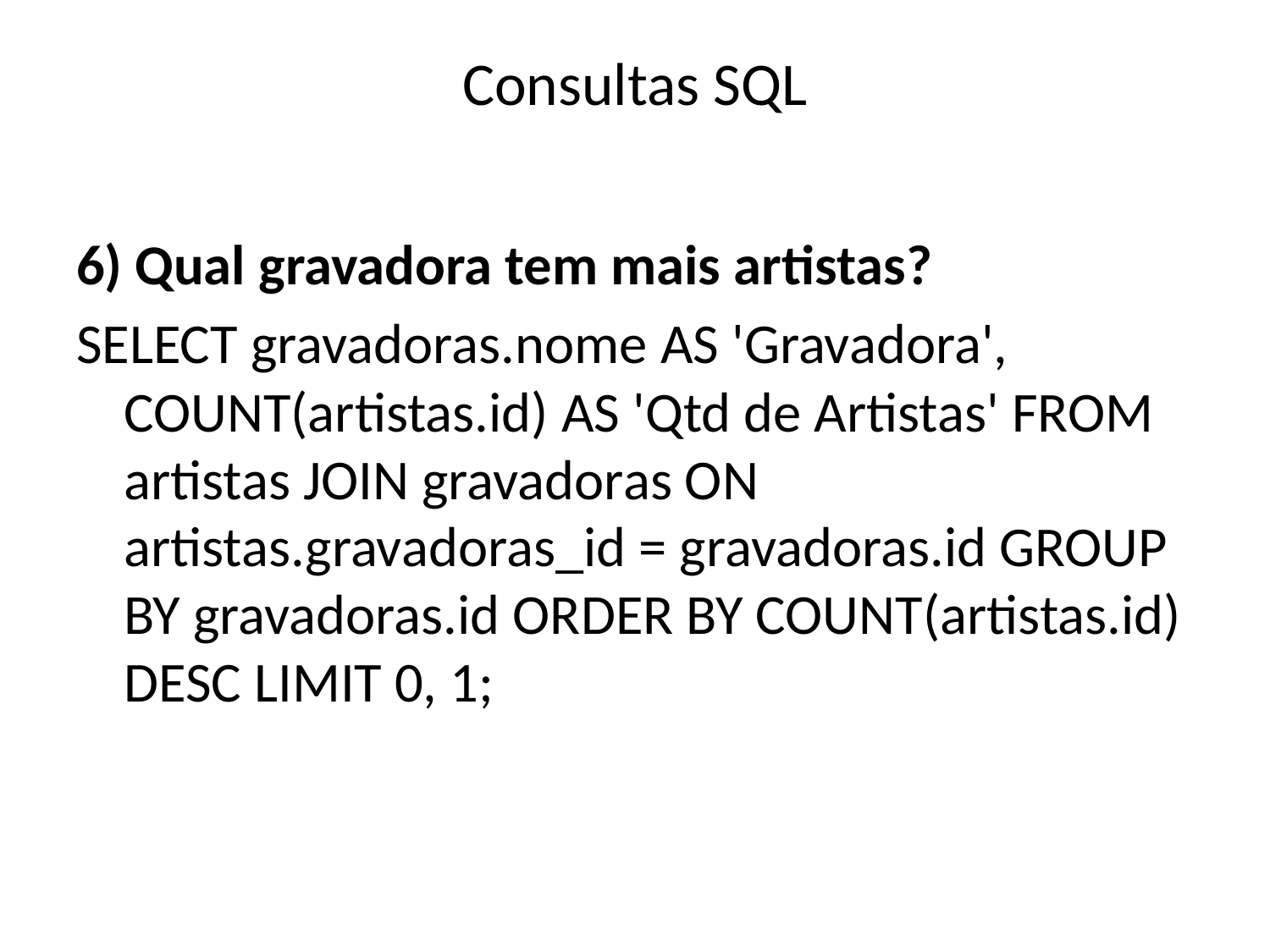

# Consultas SQL
6) Qual gravadora tem mais artistas?
SELECT gravadoras.nome AS 'Gravadora', COUNT(artistas.id) AS 'Qtd de Artistas' FROM artistas JOIN gravadoras ON artistas.gravadoras_id = gravadoras.id GROUP BY gravadoras.id ORDER BY COUNT(artistas.id) DESC LIMIT 0, 1;